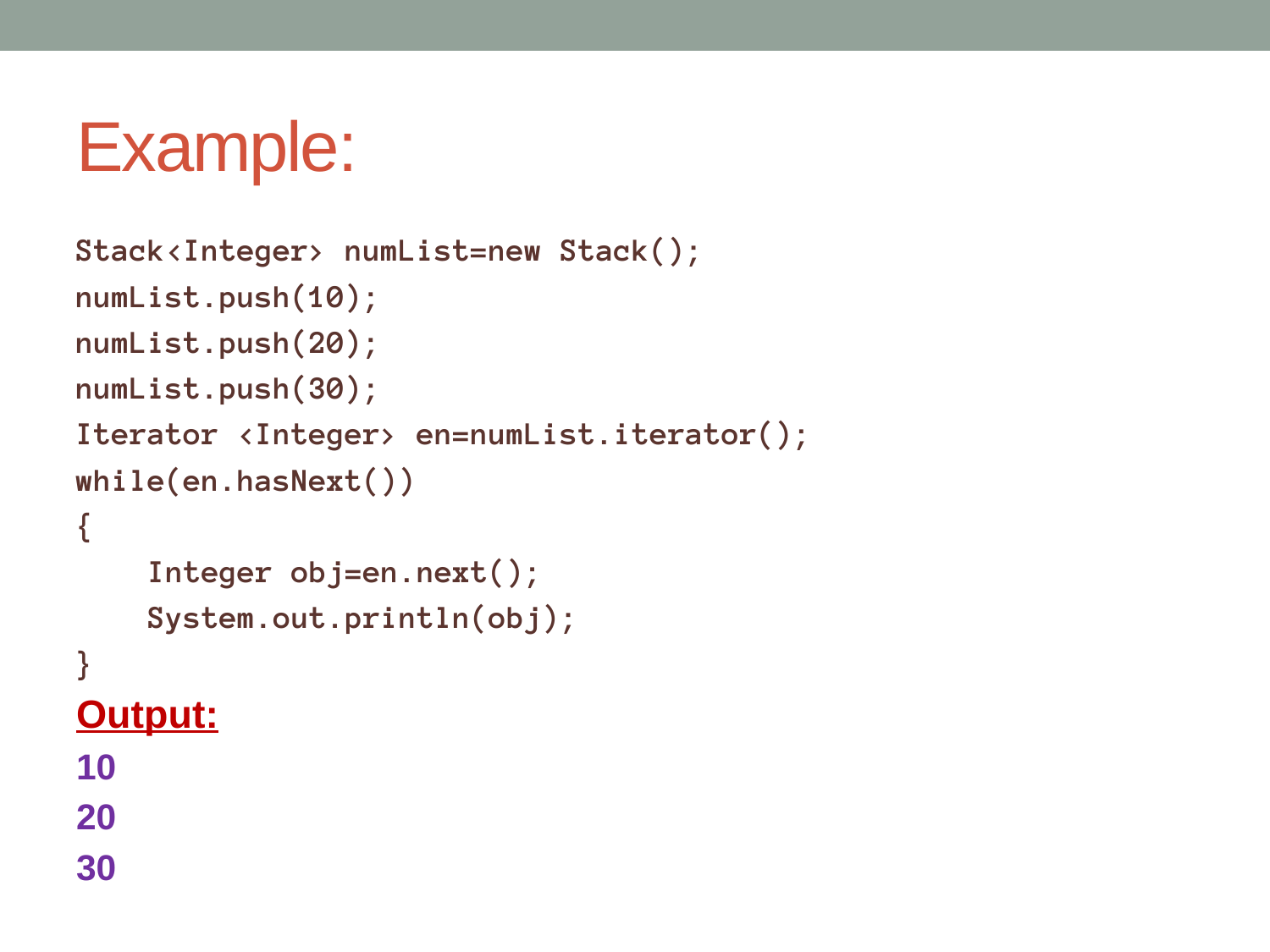

# Example:
Stack<Integer> numList=new Stack();
numList.push(10);
numList.push(20);
numList.push(30);
Iterator <Integer> en=numList.iterator();
while(en.hasNext())
{
    Integer obj=en.next();
    System.out.println(obj);
}
Output:
10
20
30